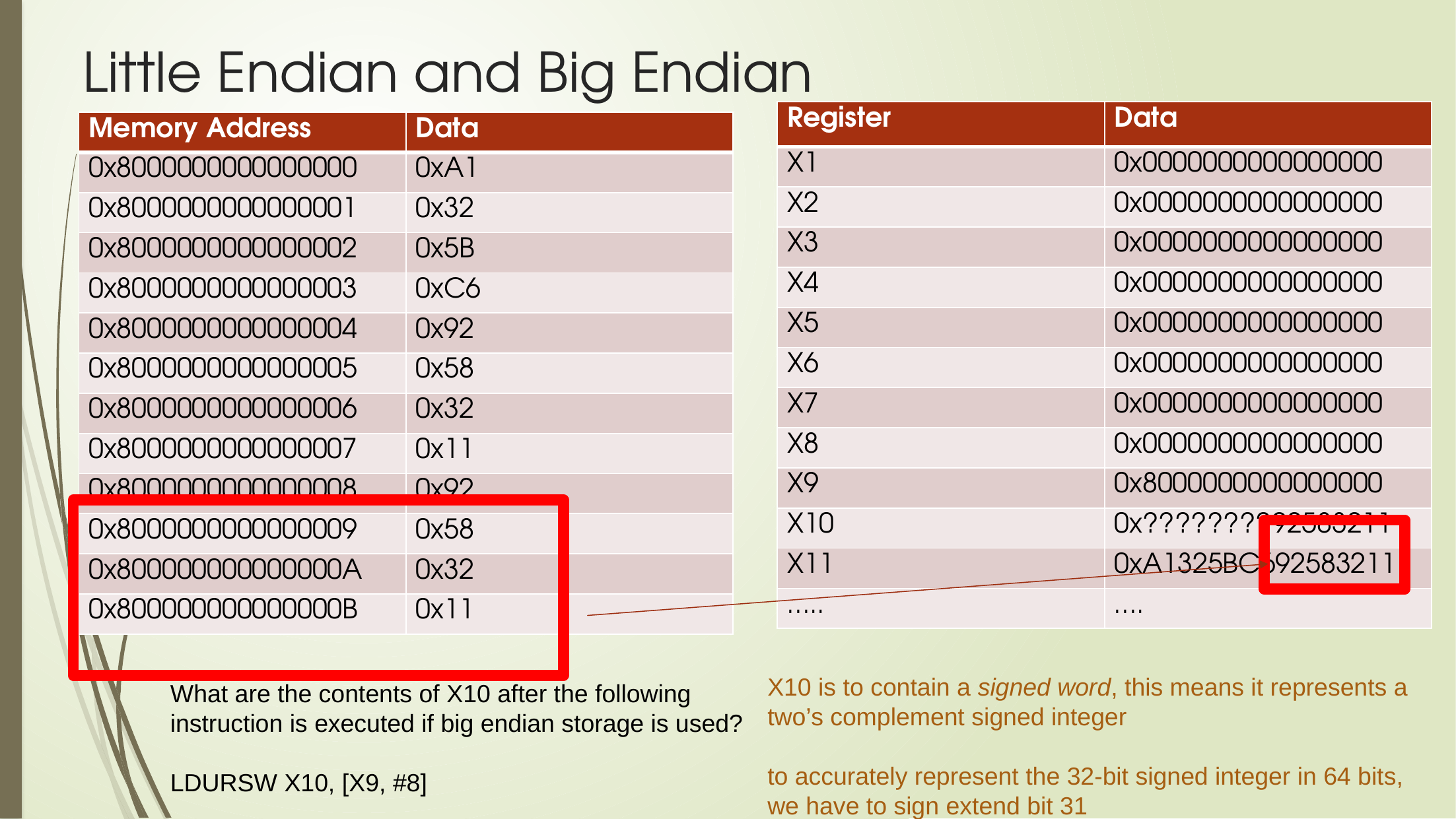

# Little Endian and Big Endian
| Register | Data |
| --- | --- |
| X1 | 0x0000000000000000 |
| X2 | 0x0000000000000000 |
| X3 | 0x0000000000000000 |
| X4 | 0x0000000000000000 |
| X5 | 0x0000000000000000 |
| X6 | 0x0000000000000000 |
| X7 | 0x0000000000000000 |
| X8 | 0x0000000000000000 |
| X9 | 0x8000000000000000 |
| X10 | 0x????????92583211 |
| X11 | 0xA1325BC692583211 |
| ….. | …. |
| Memory Address | Data |
| --- | --- |
| 0x8000000000000000 | 0xA1 |
| 0x8000000000000001 | 0x32 |
| 0x8000000000000002 | 0x5B |
| 0x8000000000000003 | 0xC6 |
| 0x8000000000000004 | 0x92 |
| 0x8000000000000005 | 0x58 |
| 0x8000000000000006 | 0x32 |
| 0x8000000000000007 | 0x11 |
| 0x8000000000000008 | 0x92 |
| 0x8000000000000009 | 0x58 |
| 0x800000000000000A | 0x32 |
| 0x800000000000000B | 0x11 |

X10 is to contain a signed word, this means it represents a two’s complement signed integer

to accurately represent the 32-bit signed integer in 64 bits, we have to sign extend bit 31
What are the contents of X10 after the following instruction is executed if big endian storage is used?

LDURSW X10, [X9, #8]